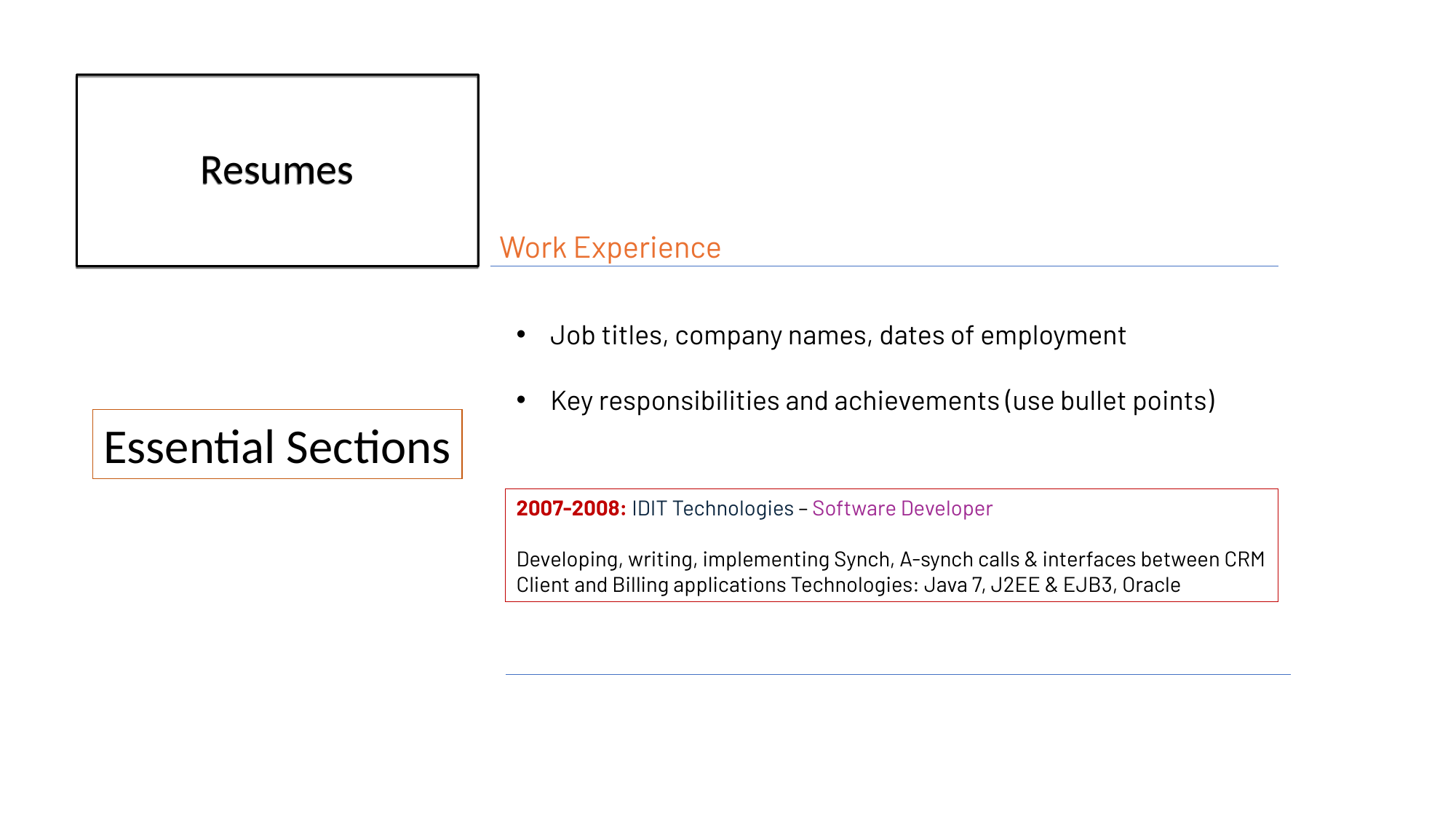

# Resumes
Work Experience

Job titles, company names, dates of employment

Key responsibilities and achievements (use bullet points)

Essential Sections
2007-2008: IDIT Technologies – Software Developer
Developing, writing, implementing Synch, A-synch calls & interfaces between CRM Client and Billing applications Technologies: Java 7, J2EE & EJB3, Oracle